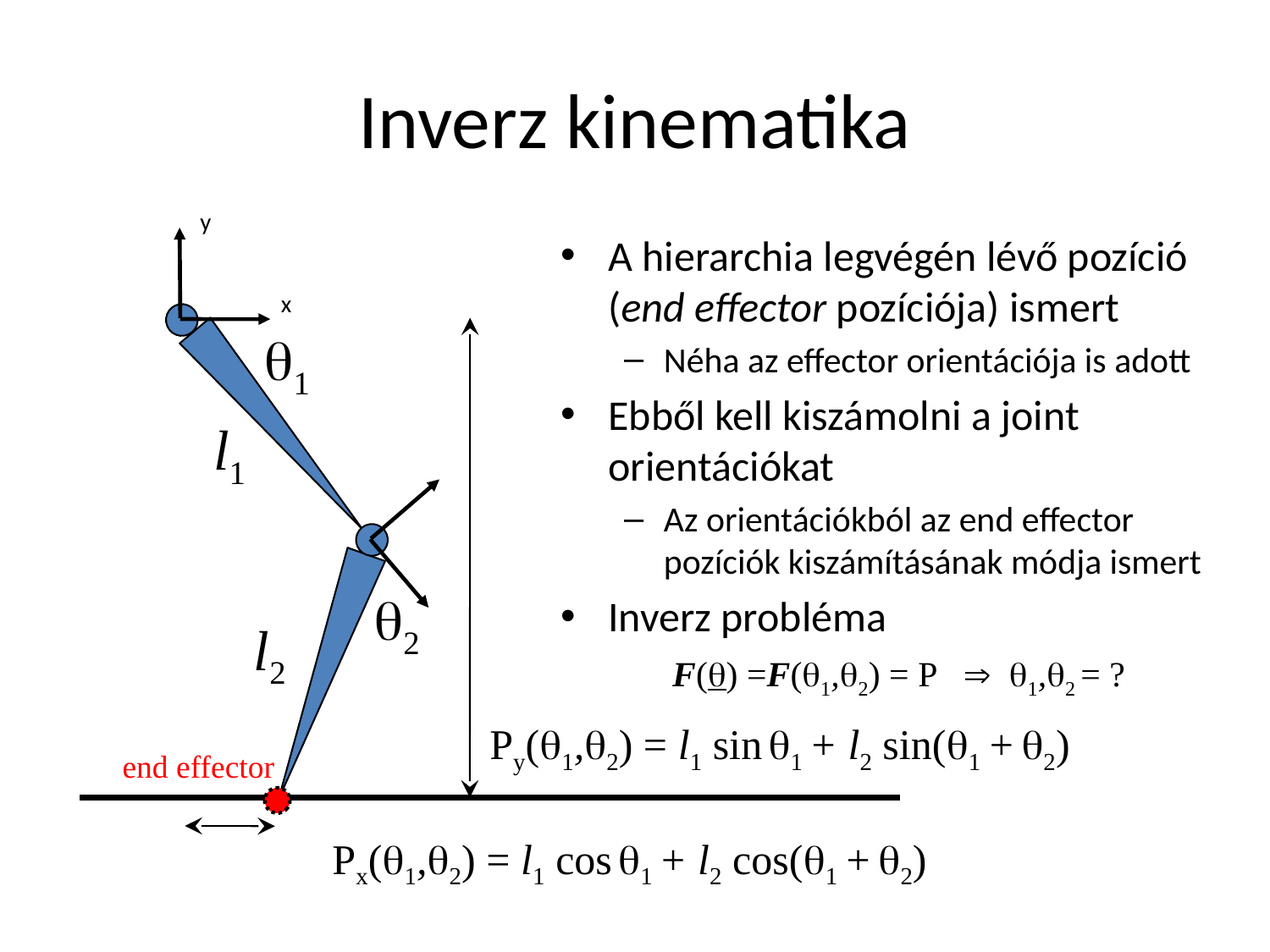

# Inverz kinematika
y
A hierarchia legvégén lévő pozíció (end effector pozíciója) ismert
Néha az effector orientációja is adott
Ebből kell kiszámolni a joint orientációkat
Az orientációkból az end effector pozíciók kiszámításának módja ismert
Inverz probléma

x

θ1
l1

θ2
l2
F(θ) =F(θ1,θ2) = P   ⇒  θ1,θ2 = ?

Py(θ1,θ2) = l1 sin θ1 + l2 sin(θ1 + θ2)
end effector

Px(θ1,θ2) = l1 cos θ1 + l2 cos(θ1 + θ2)